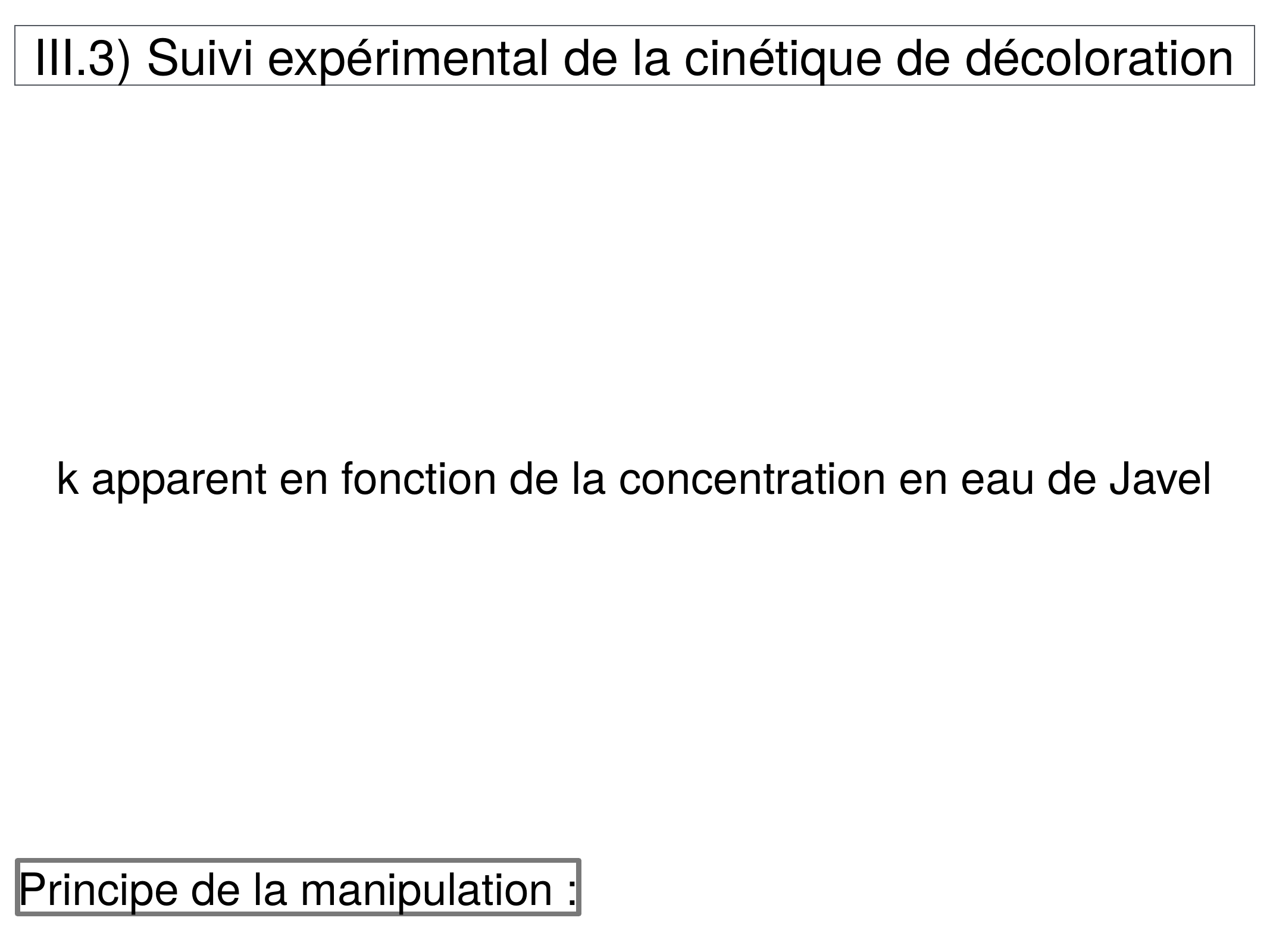

III.3) Suivi expérimental de la cinétique de décoloration
k apparent en fonction de la concentration en eau de Javel
Principe de la manipulation :
17